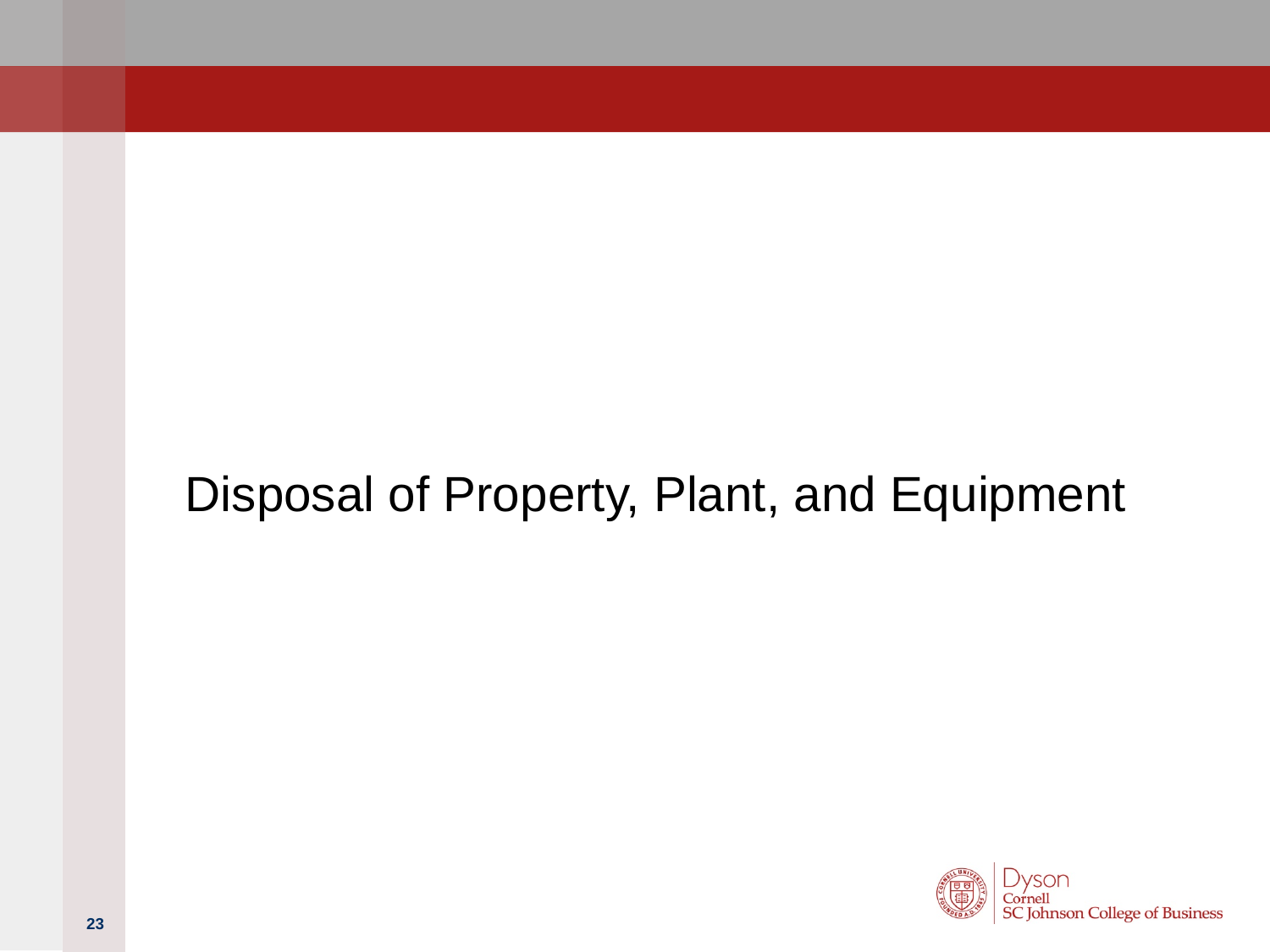

Disposal of Property, Plant, and Equipment
23